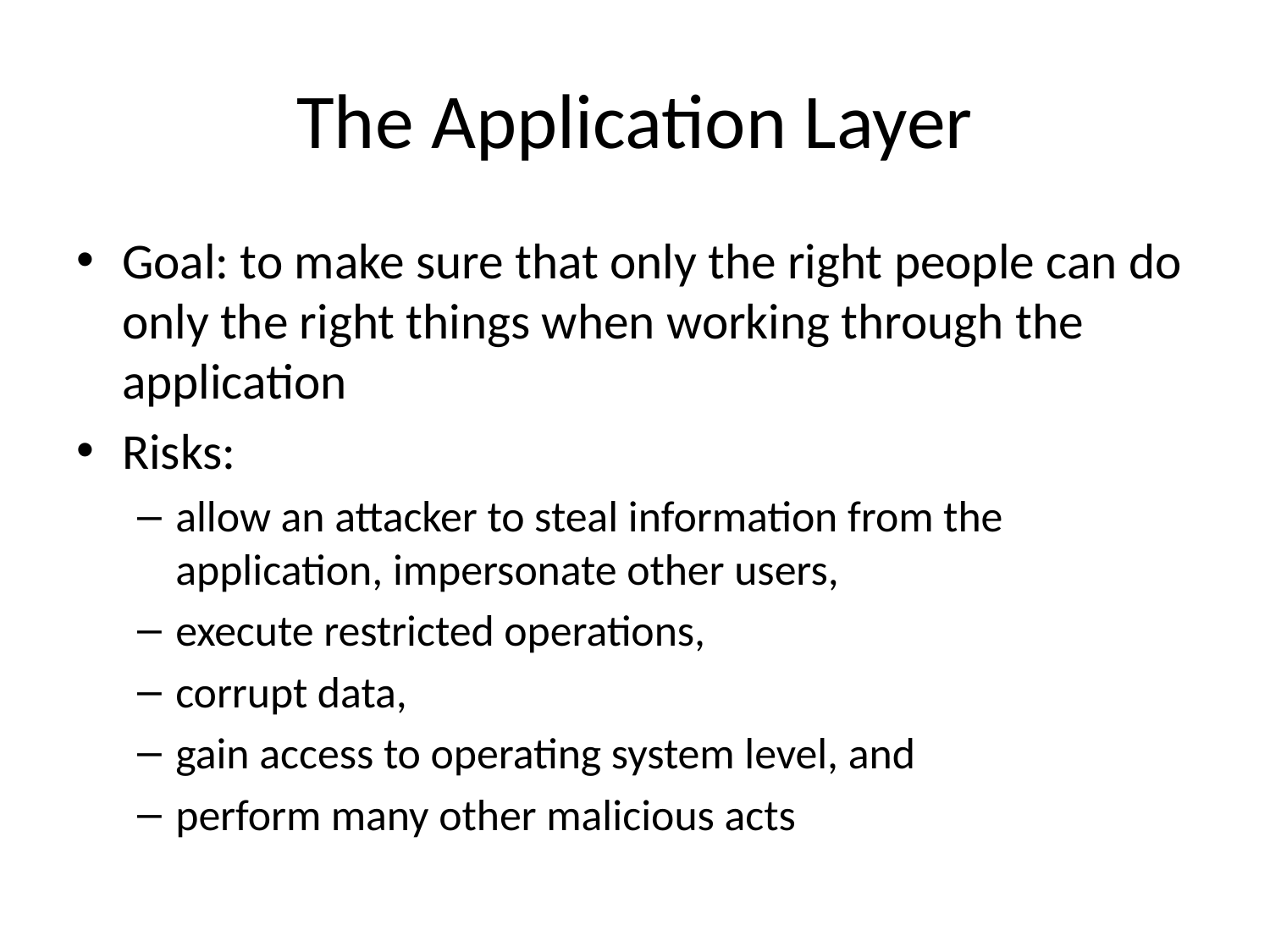

# The Application Layer
Goal: to make sure that only the right people can do only the right things when working through the application
Risks:
allow an attacker to steal information from the application, impersonate other users,
execute restricted operations,
corrupt data,
gain access to operating system level, and
perform many other malicious acts